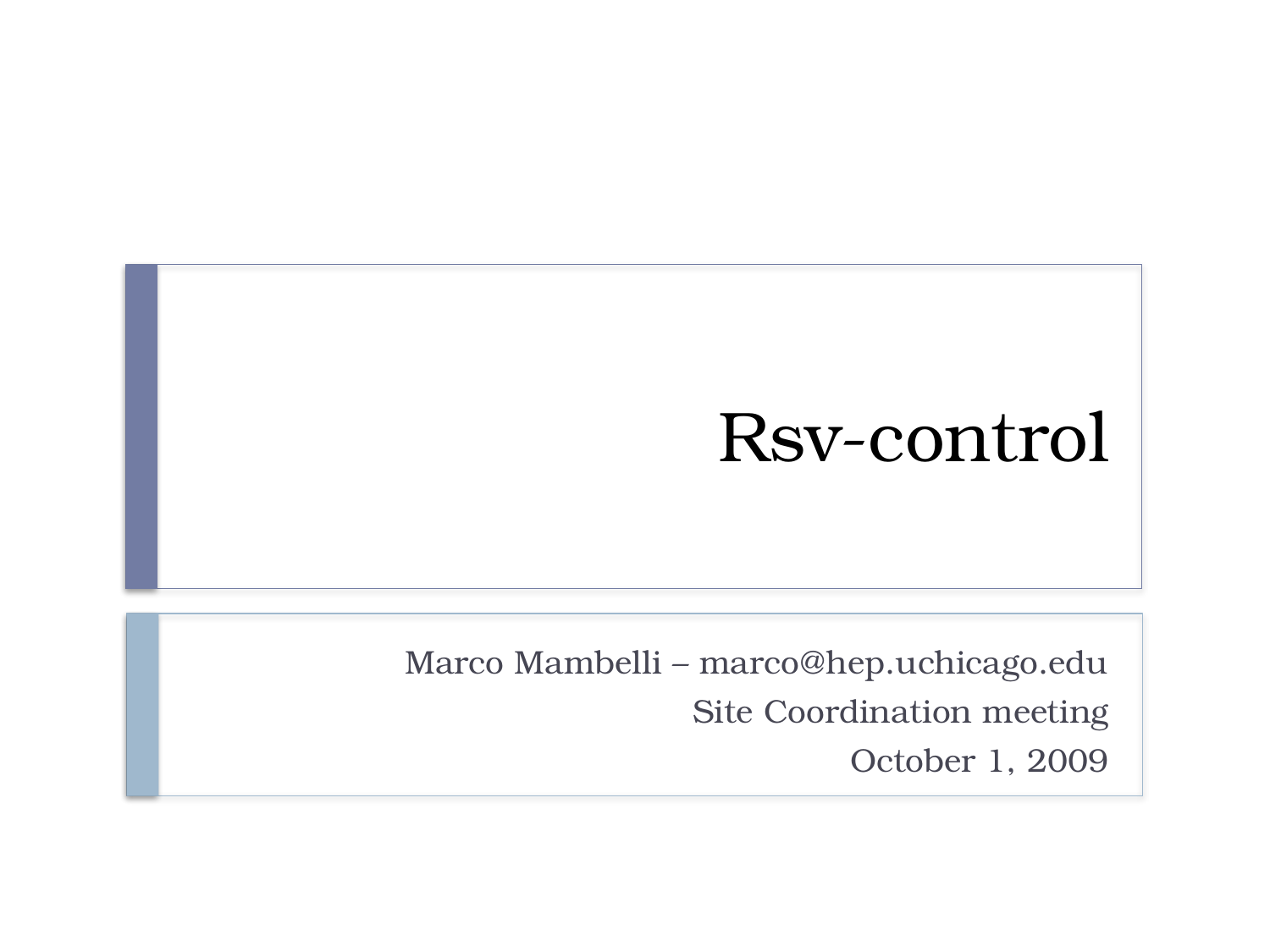

# Rsv-control
Marco Mambelli – marco@hep.uchicago.edu
Site Coordination meeting
October 1, 2009